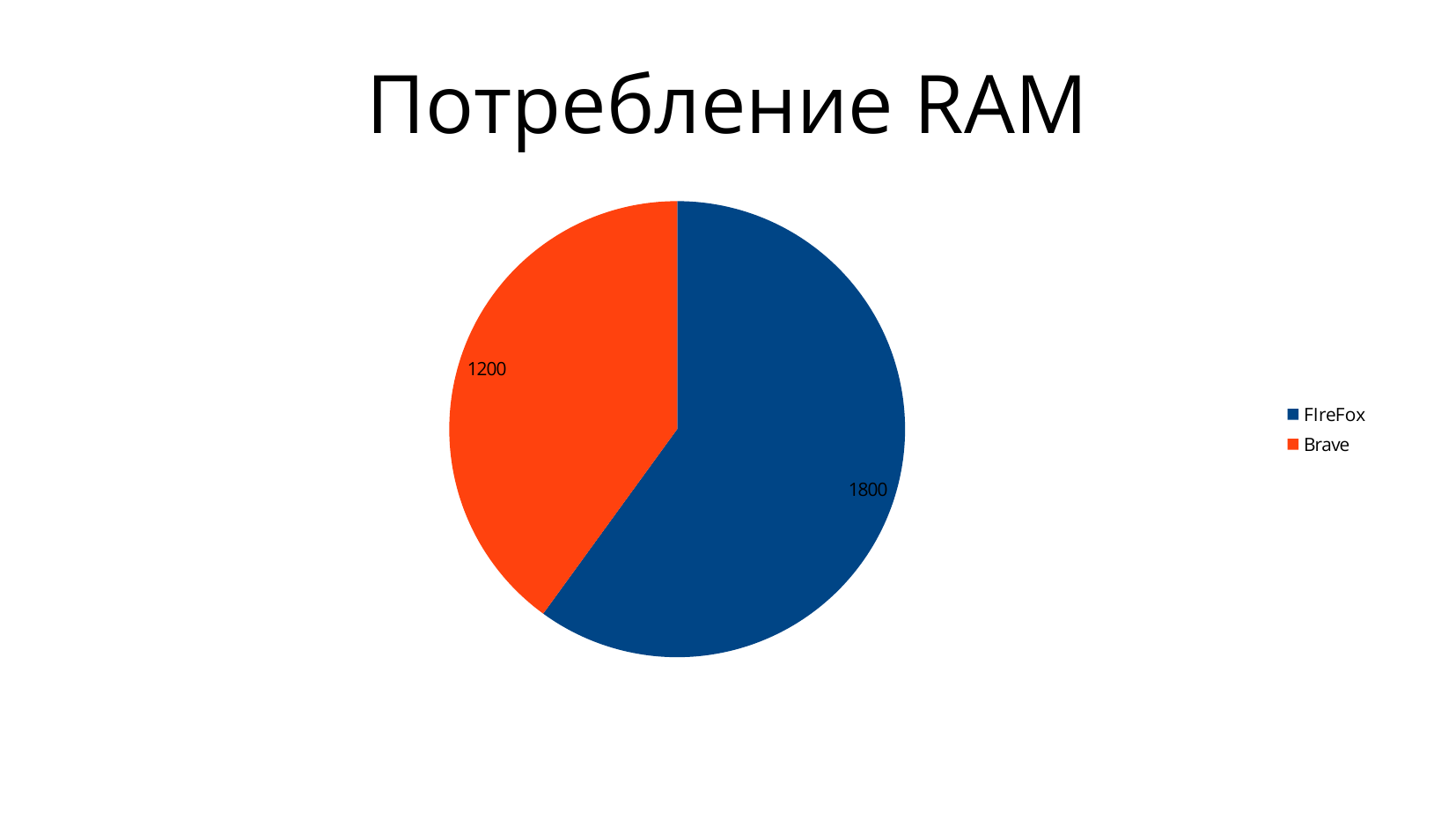

# Потребление RAM

### Chart

| Category | Потребление RAM |
|---|---|
| FIreFox | 1800.0 |
| Brave | 1200.0 |